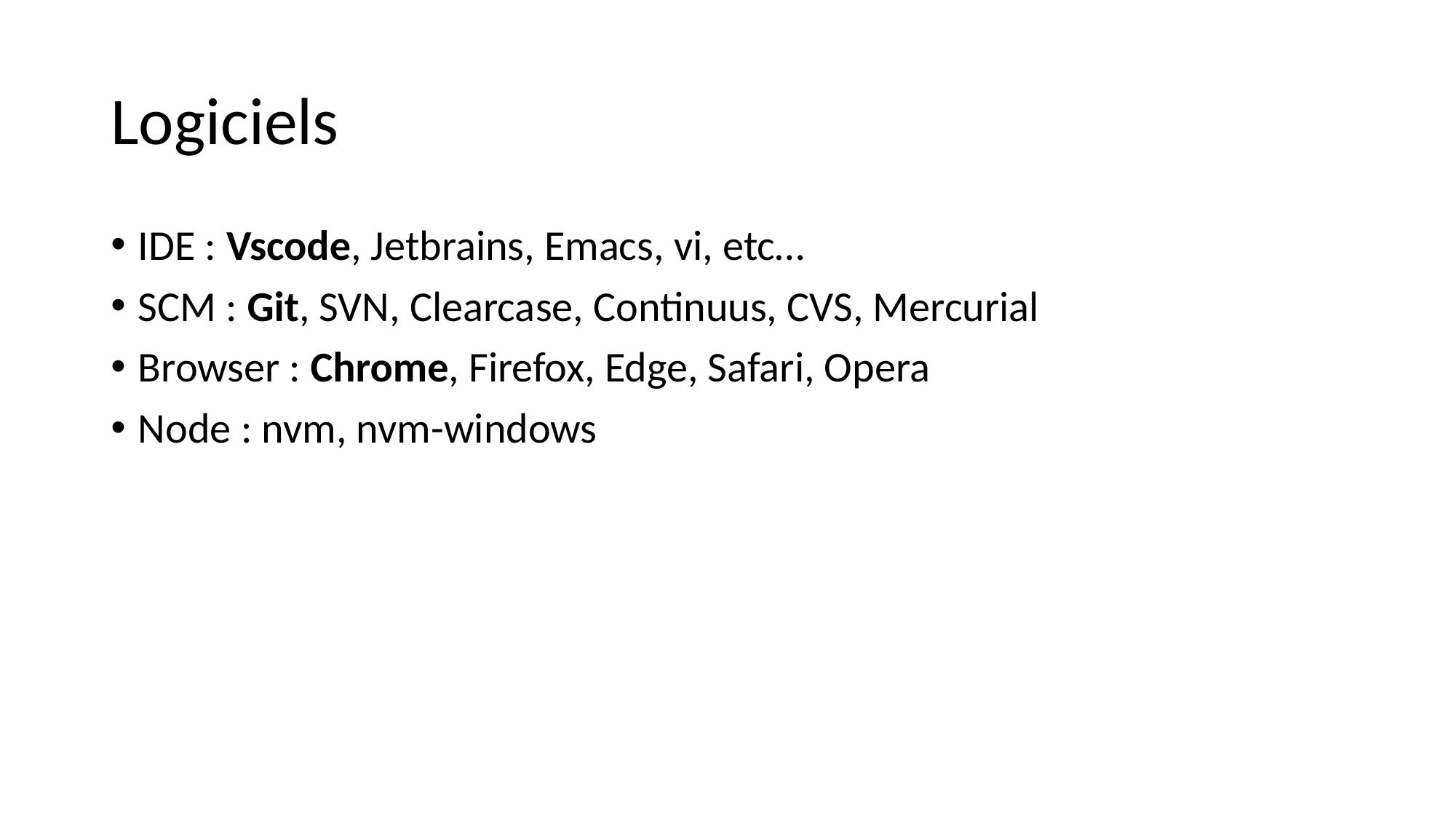

# Logiciels
IDE : Vscode, Jetbrains, Emacs, vi, etc…
SCM : Git, SVN, Clearcase, Continuus, CVS, Mercurial
Browser : Chrome, Firefox, Edge, Safari, Opera
Node : nvm, nvm-windows